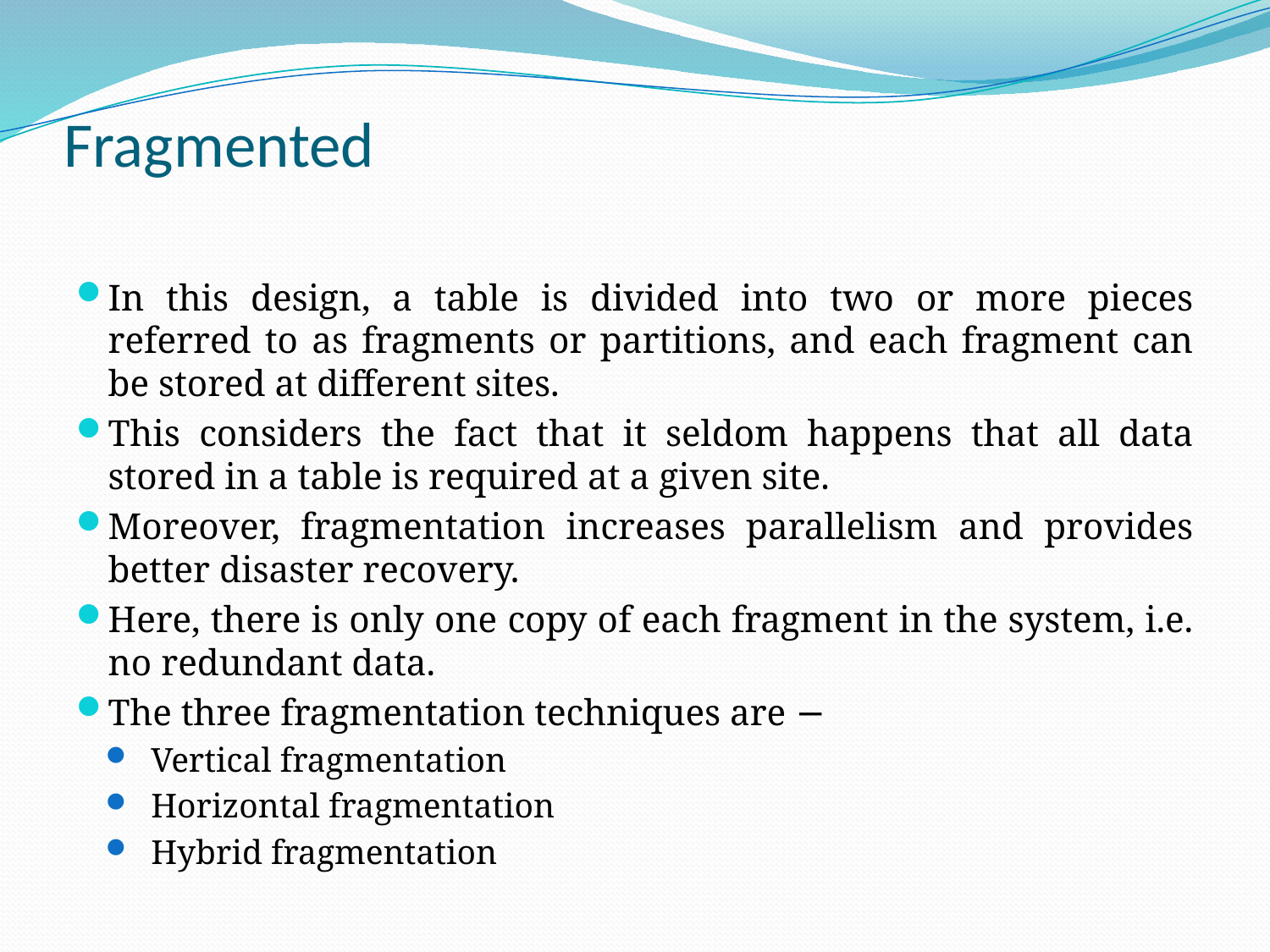

# Fragmented
In this design, a table is divided into two or more pieces referred to as fragments or partitions, and each fragment can be stored at different sites.
This considers the fact that it seldom happens that all data stored in a table is required at a given site.
Moreover, fragmentation increases parallelism and provides better disaster recovery.
Here, there is only one copy of each fragment in the system, i.e. no redundant data.
The three fragmentation techniques are −
Vertical fragmentation
Horizontal fragmentation
Hybrid fragmentation